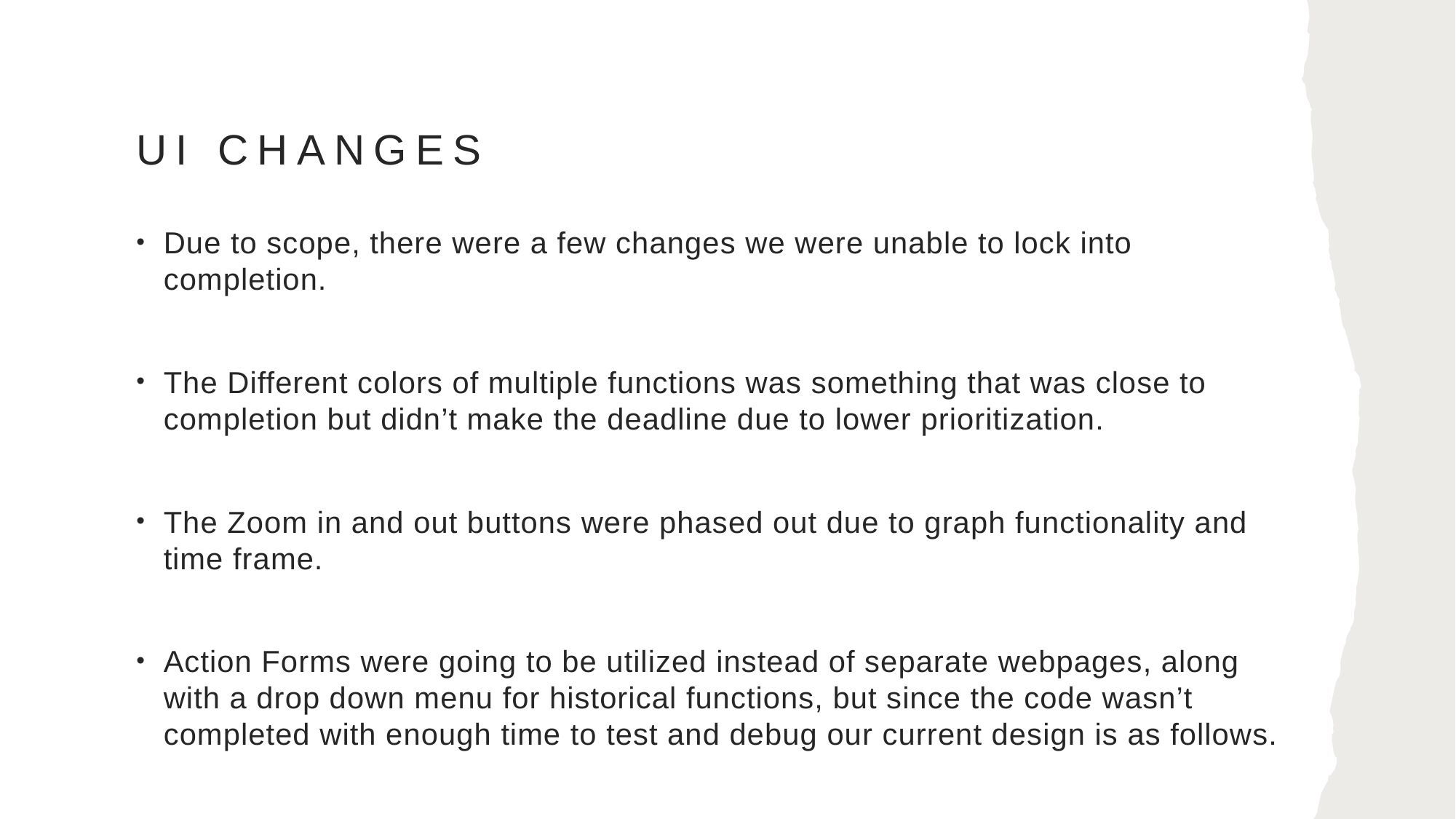

# UI Changes
Due to scope, there were a few changes we were unable to lock into completion.

The Different colors of multiple functions was something that was close to completion but didn’t make the deadline due to lower prioritization.

The Zoom in and out buttons were phased out due to graph functionality and time frame.

Action Forms were going to be utilized instead of separate webpages, along with a drop down menu for historical functions, but since the code wasn’t completed with enough time to test and debug our current design is as follows.